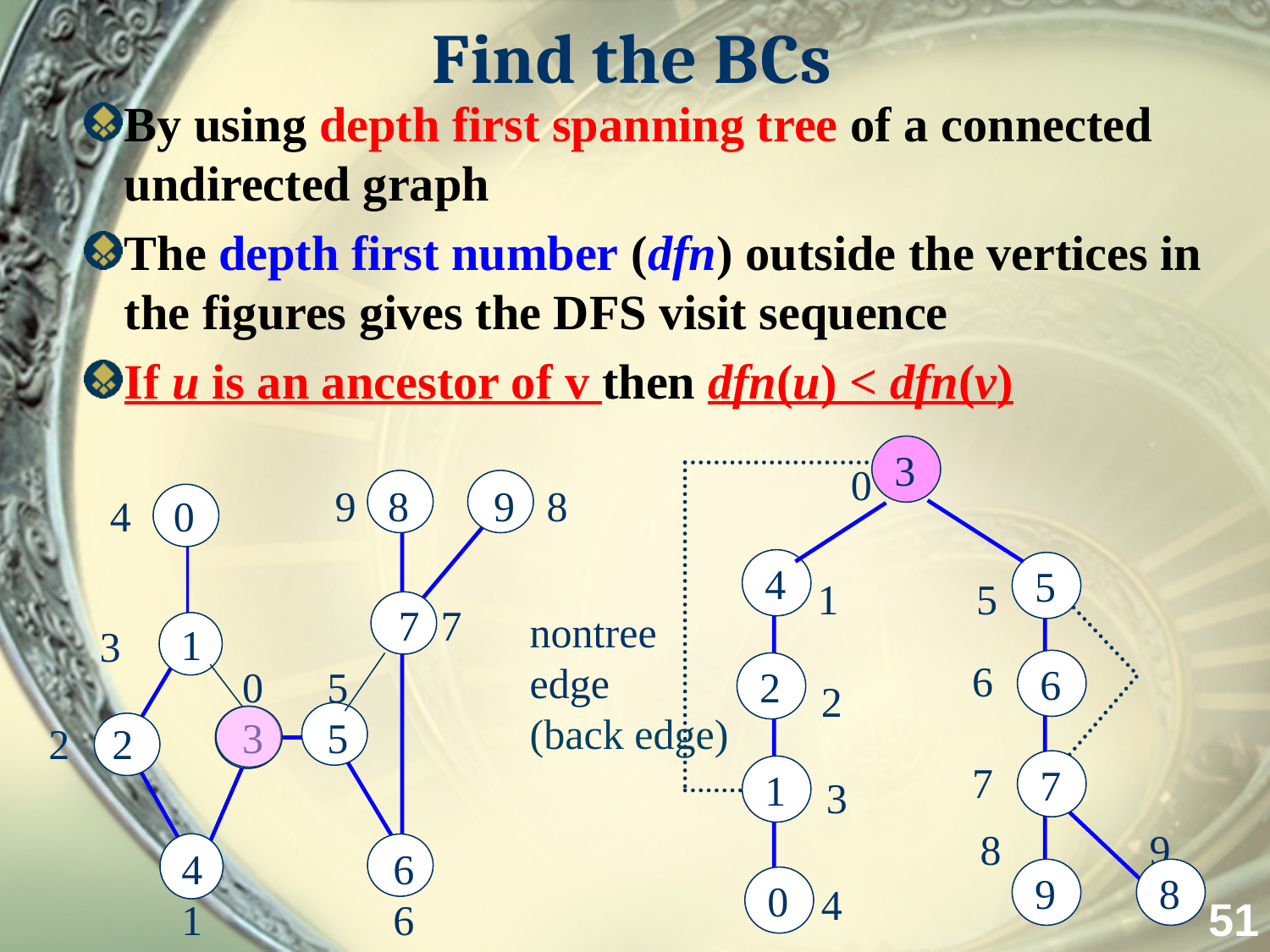

# Find the BCs
By using depth first spanning tree of a connected undirected graph
The depth first number (dfn) outside the vertices in the figures gives the DFS visit sequence
If u is an ancestor of v then dfn(u) < dfn(v)
3
0

9   8        9   8
 4    0

4
5
1             5

  7  7
nontree
edge
(back edge)
1
3

6

7
6

2
 0      5
 3      5

2

4

  2    2

7
1
3

  8              9

4                  6
1                  6
9
8
0
51